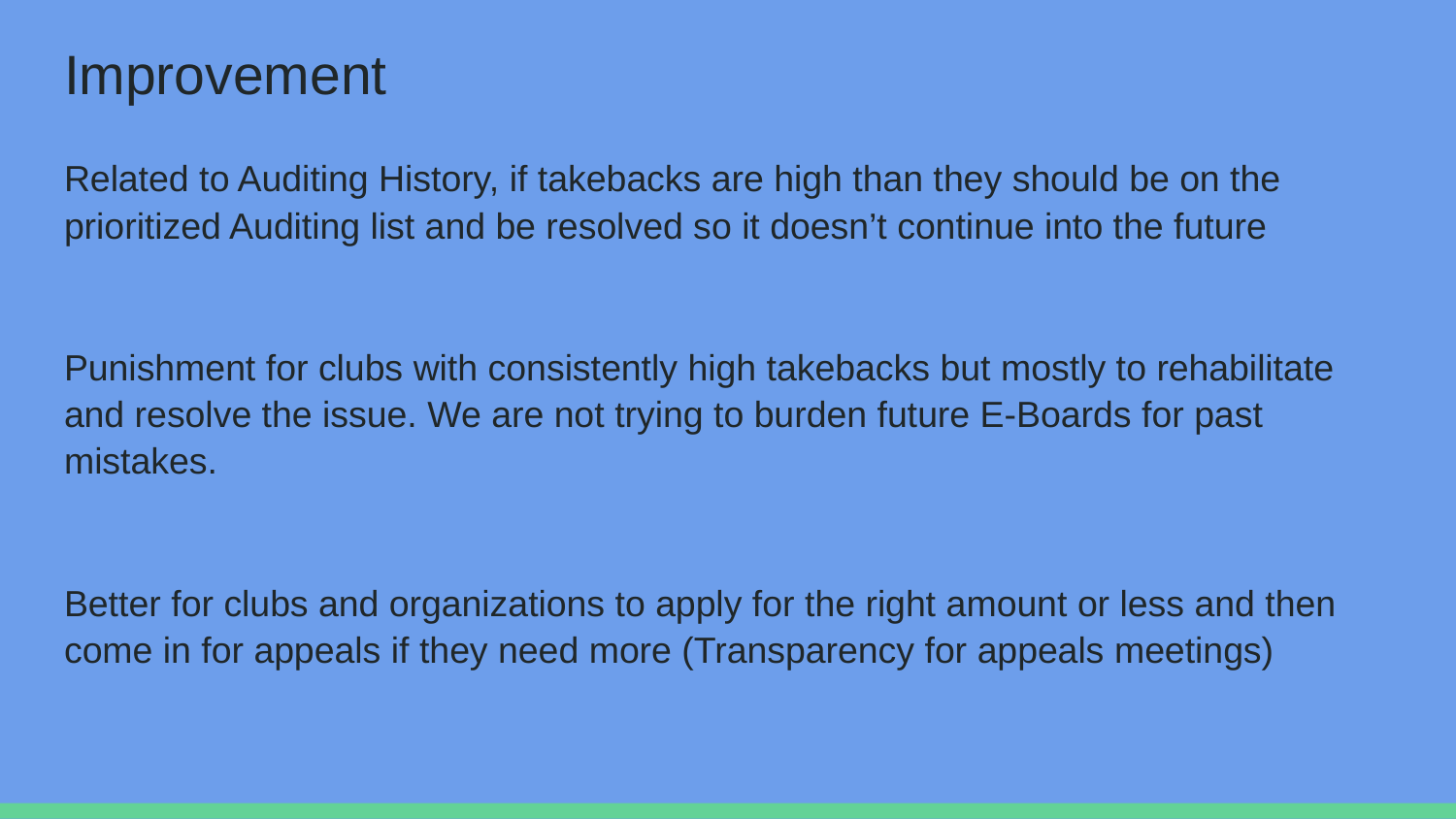

# Improvement
Related to Auditing History, if takebacks are high than they should be on the prioritized Auditing list and be resolved so it doesn’t continue into the future

Punishment for clubs with consistently high takebacks but mostly to rehabilitate and resolve the issue. We are not trying to burden future E-Boards for past mistakes.

Better for clubs and organizations to apply for the right amount or less and then come in for appeals if they need more (Transparency for appeals meetings)